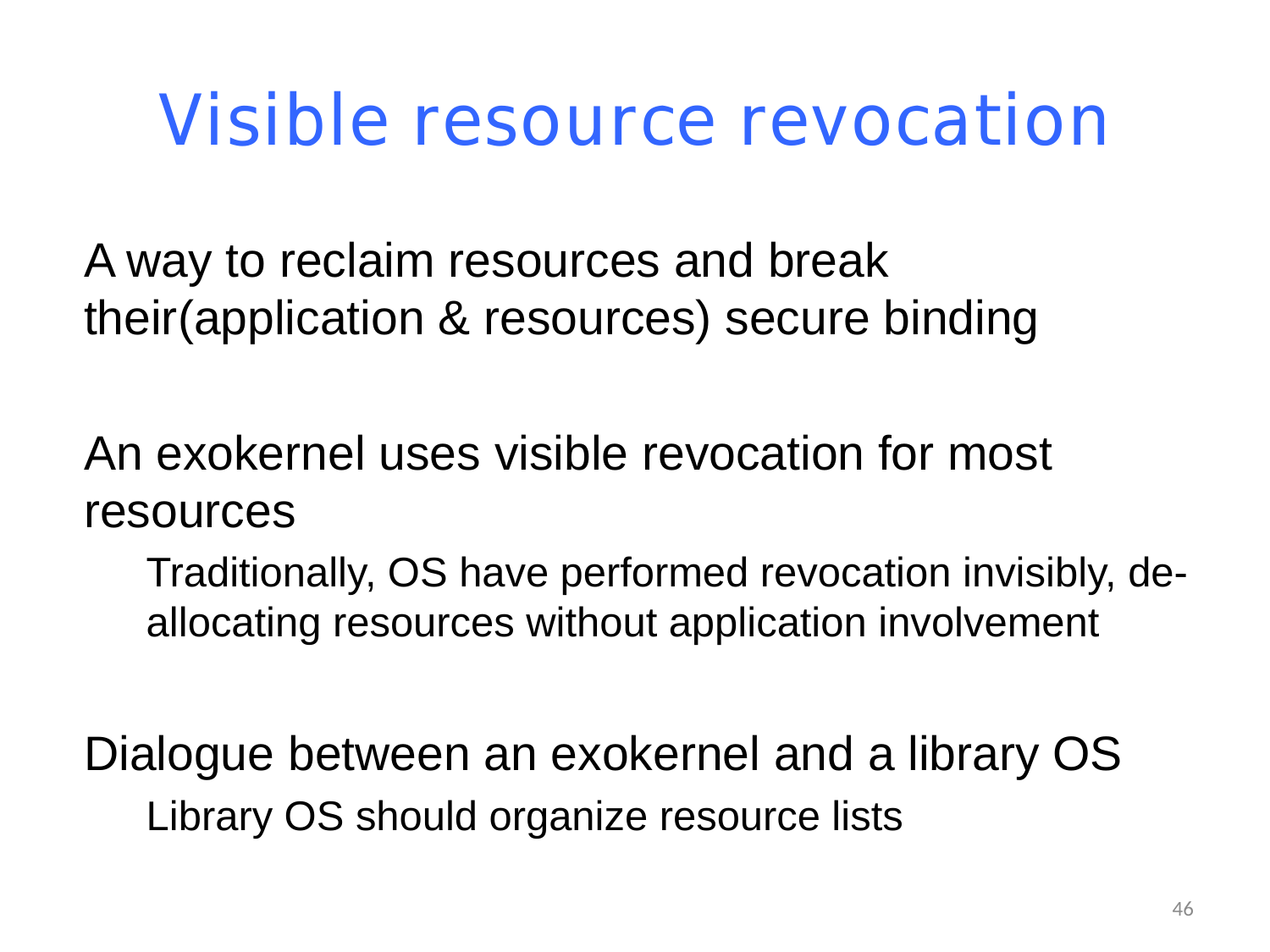

# Visible resource revocation
A way to reclaim resources and break their(application & resources) secure binding

An exokernel uses visible revocation for most resources
Traditionally, OS have performed revocation invisibly, de-allocating resources without application involvement

Dialogue between an exokernel and a library OS
Library OS should organize resource lists
46